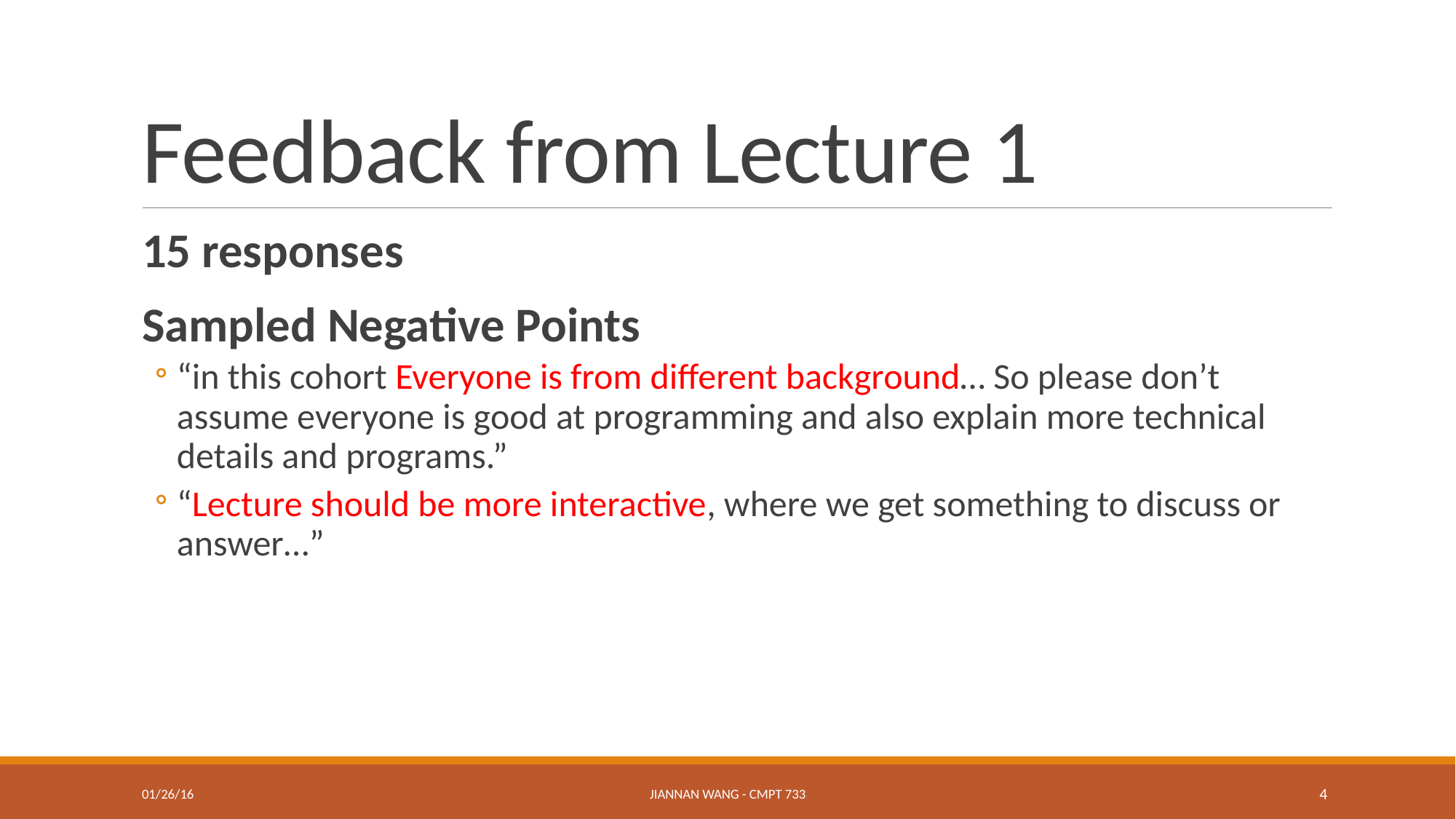

# Feedback from Lecture 1
15 responses
Sampled Negative Points
“in this cohort Everyone is from different background… So please don’t assume everyone is good at programming and also explain more technical details and programs.”
“Lecture should be more interactive, where we get something to discuss or answer…”

01/26/16
Jiannan Wang - CMPT 733
4